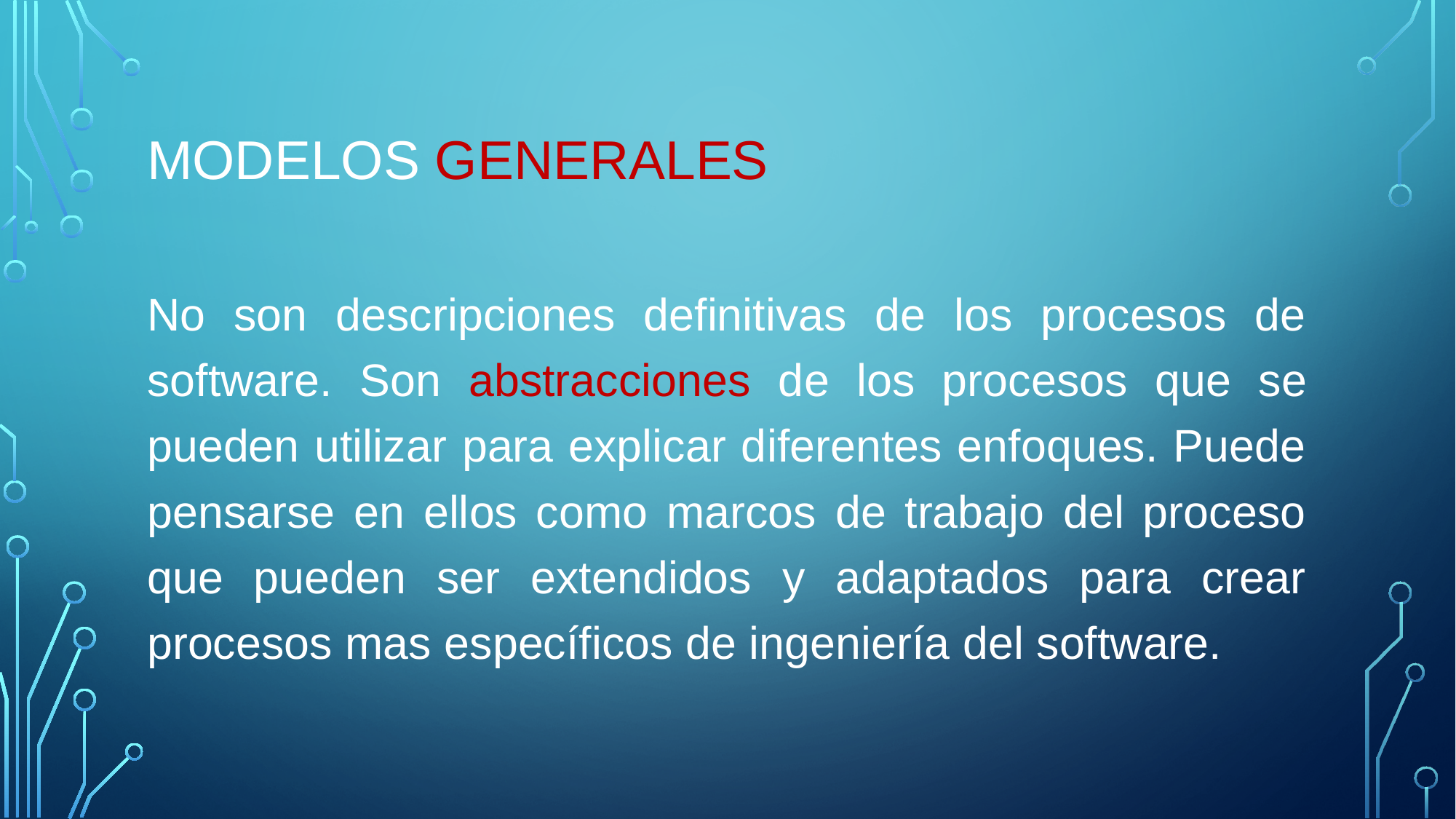

# Modelos generales
No son descripciones definitivas de los procesos de software. Son abstracciones de los procesos que se pueden utilizar para explicar diferentes enfoques. Puede pensarse en ellos como marcos de trabajo del proceso que pueden ser extendidos y adaptados para crear procesos mas específicos de ingeniería del software.